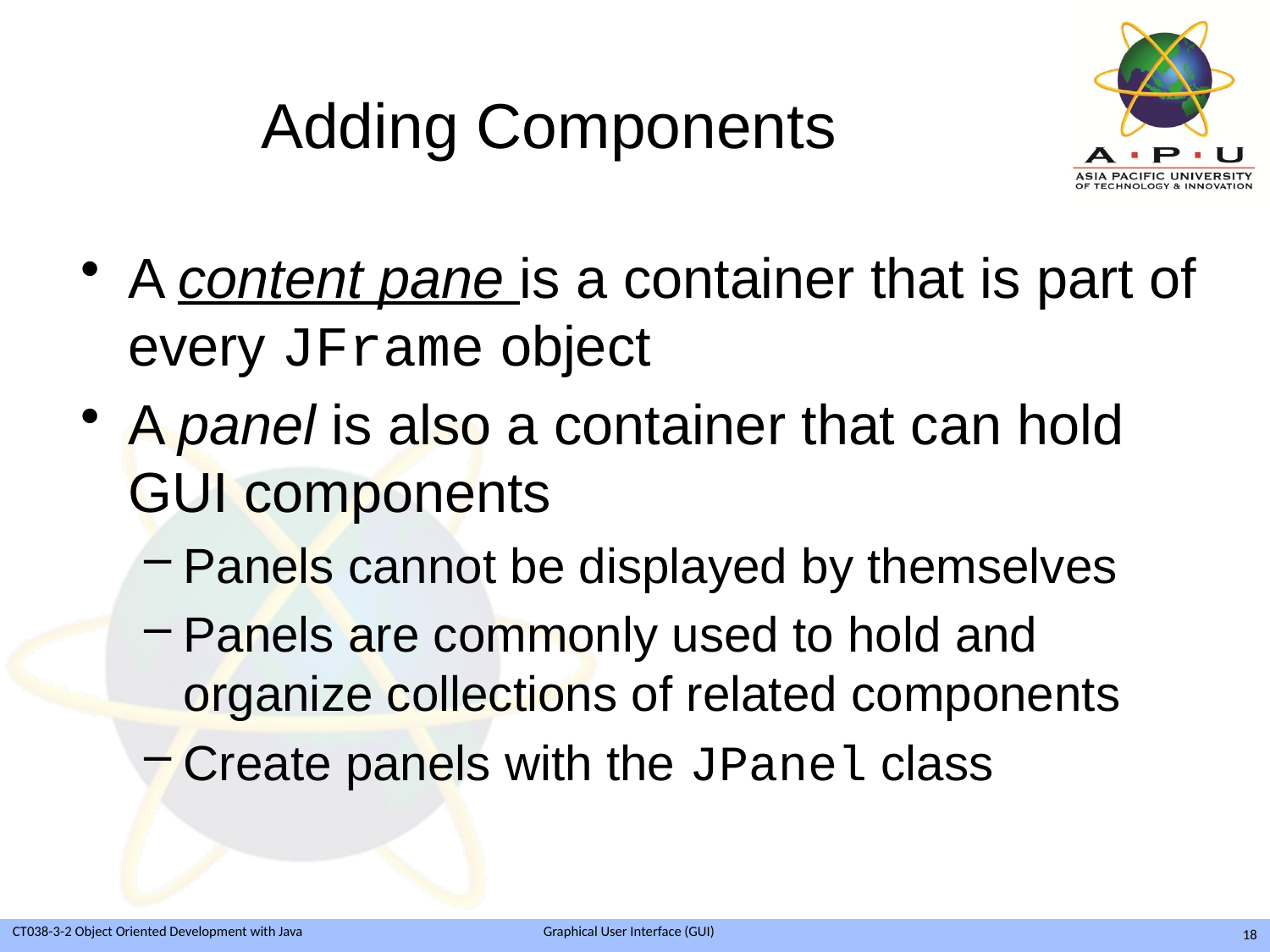

# Adding Components
A content pane is a container that is part of every JFrame object
A panel is also a container that can hold GUI components
Panels cannot be displayed by themselves
Panels are commonly used to hold and organize collections of related components
Create panels with the JPanel class
18